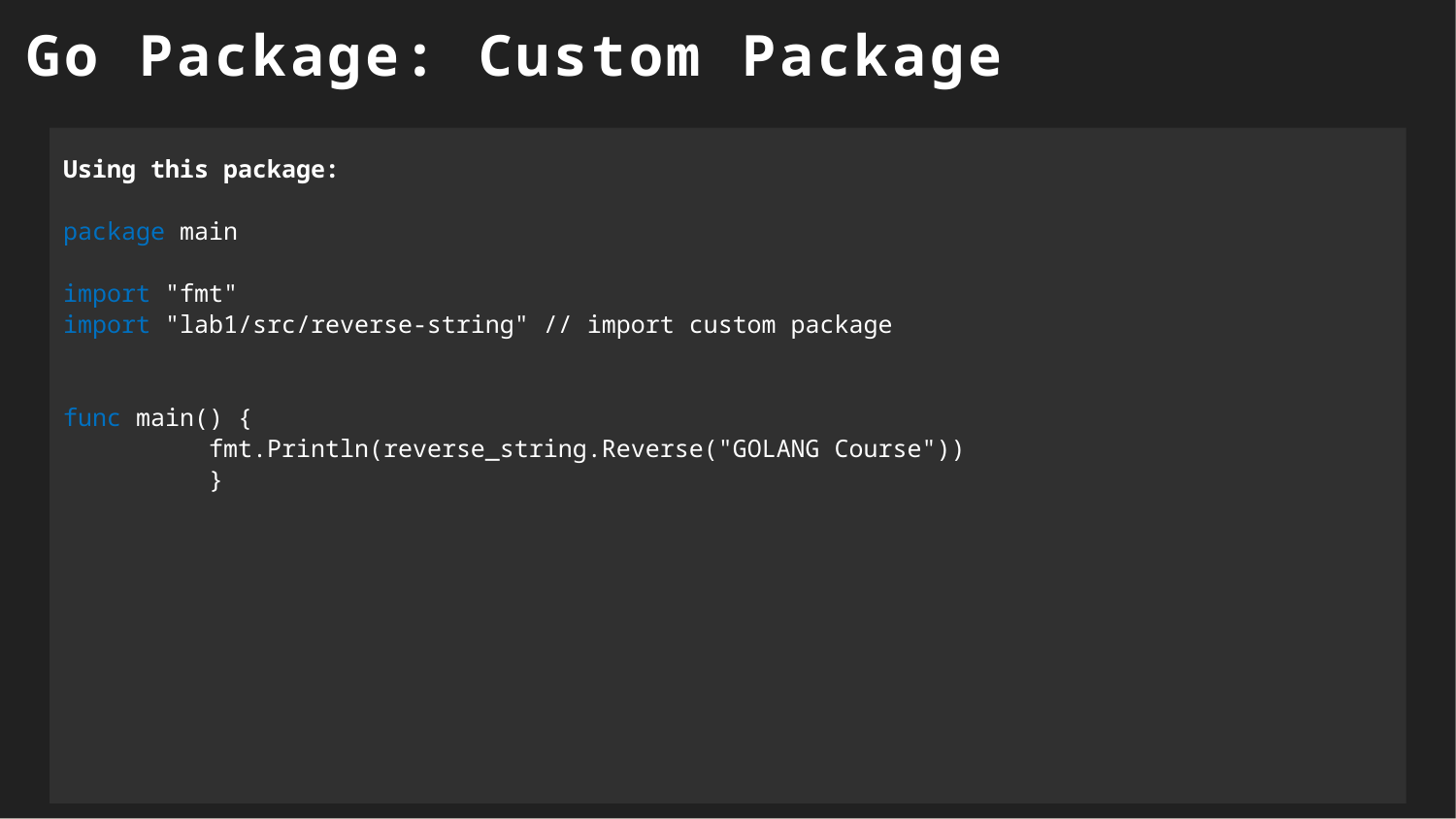

Go Package: Custom Package

Using this package:

package main

import "fmt"
import "lab1/src/reverse-string" // import custom package

func main() {
	fmt.Println(reverse_string.Reverse("GOLANG Course"))
	}